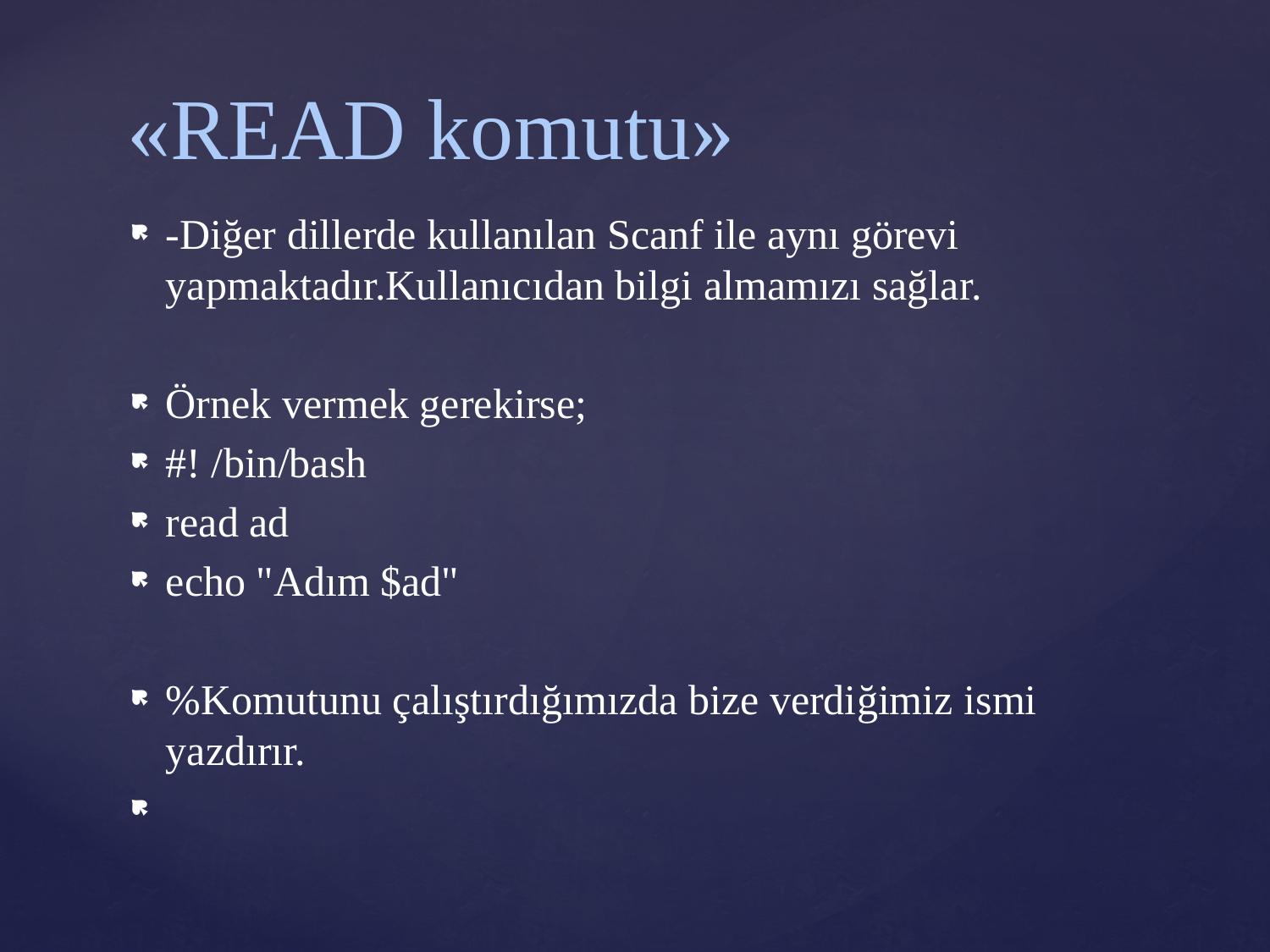

# «READ komutu»
-Diğer dillerde kullanılan Scanf ile aynı görevi yapmaktadır.Kullanıcıdan bilgi almamızı sağlar.

Örnek vermek gerekirse;
#! /bin/bash
read ad
echo "Adım $ad"

%Komutunu çalıştırdığımızda bize verdiğimiz ismi yazdırır.